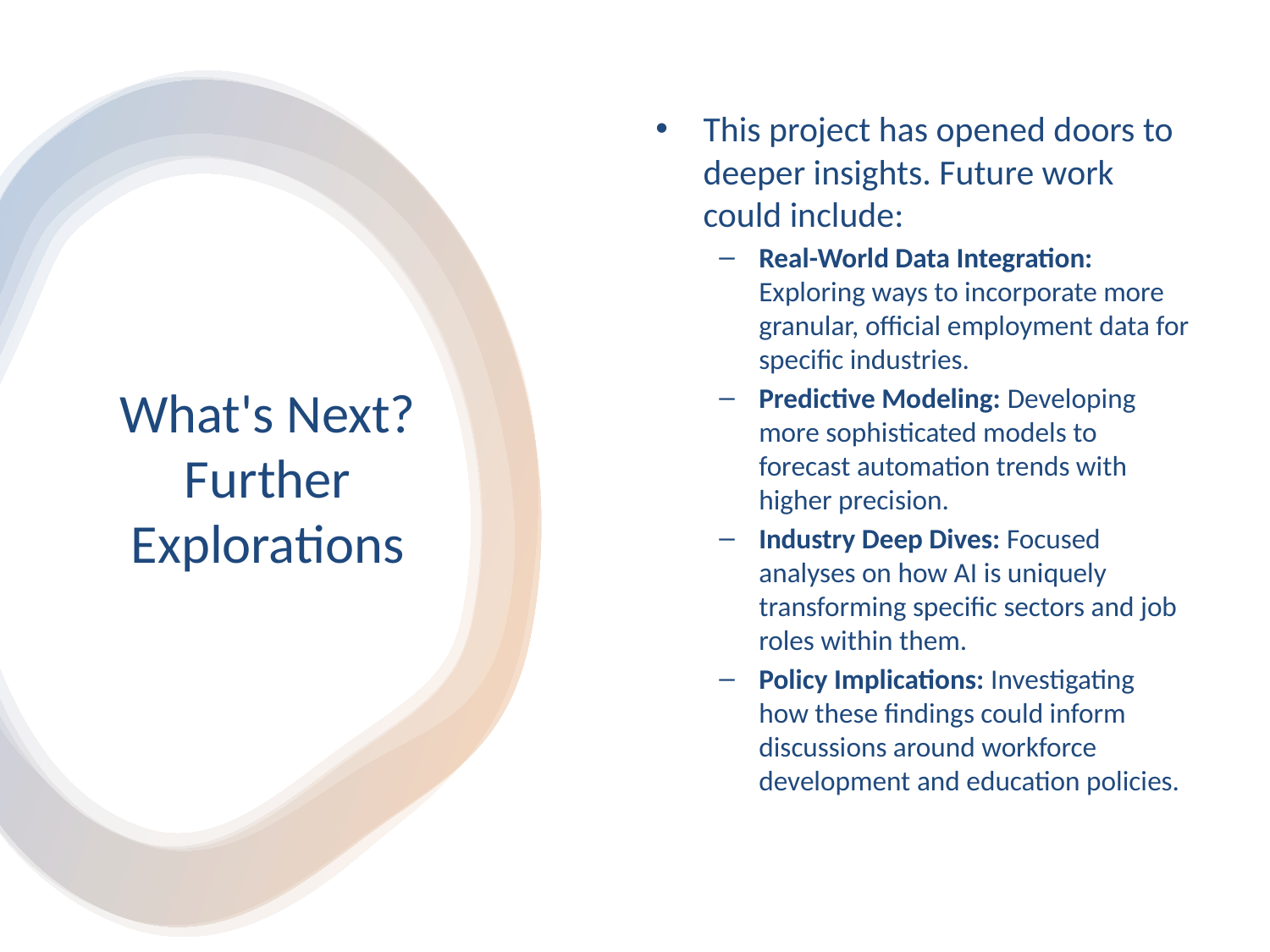

This project has opened doors to deeper insights. Future work could include:
Real-World Data Integration: Exploring ways to incorporate more granular, official employment data for specific industries.
Predictive Modeling: Developing more sophisticated models to forecast automation trends with higher precision.
Industry Deep Dives: Focused analyses on how AI is uniquely transforming specific sectors and job roles within them.
Policy Implications: Investigating how these findings could inform discussions around workforce development and education policies.

# What's Next? Further Explorations